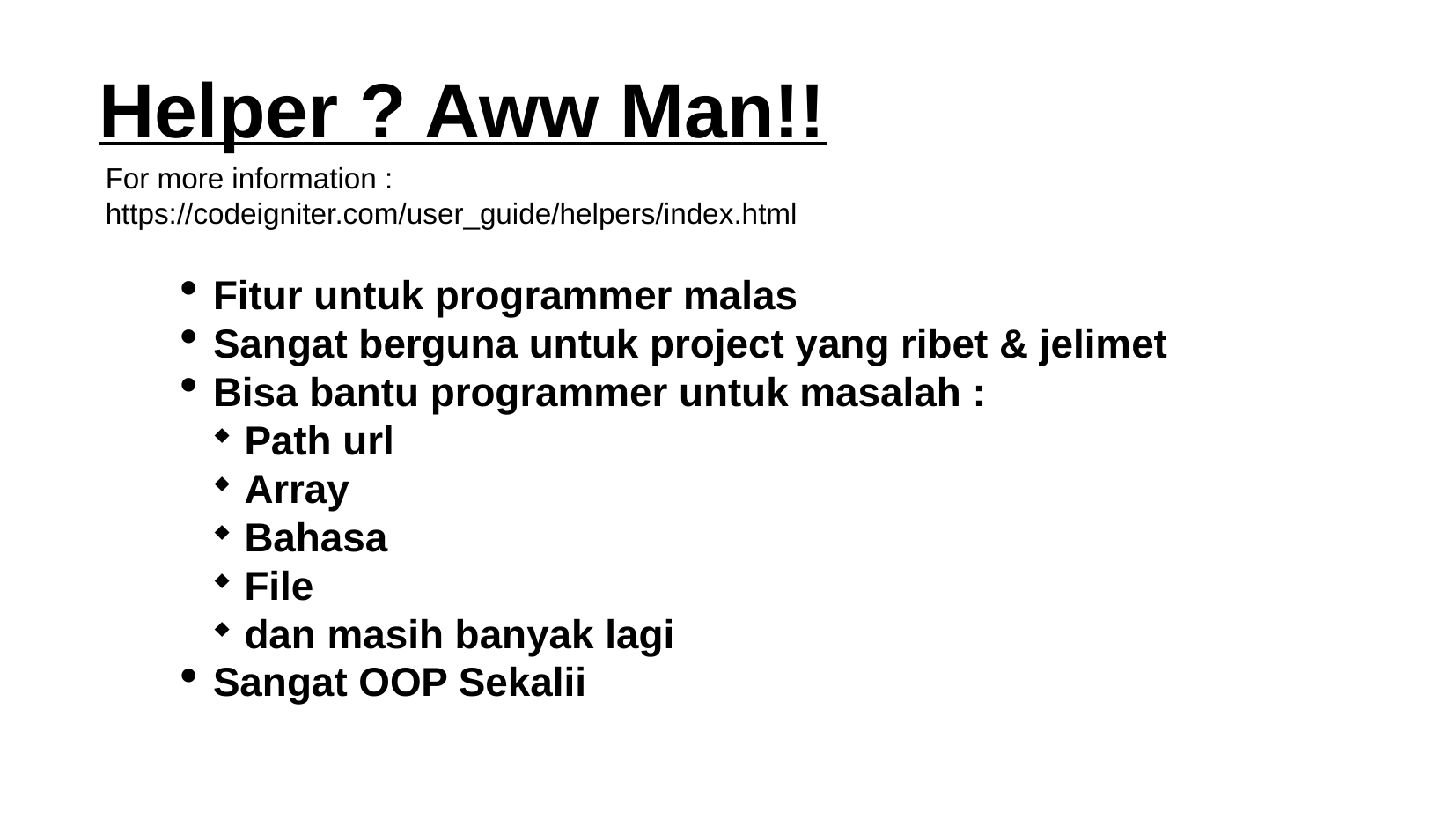

Helper ? Aww Man!!
For more information : https://codeigniter.com/user_guide/helpers/index.html
Fitur untuk programmer malas
Sangat berguna untuk project yang ribet & jelimet
Bisa bantu programmer untuk masalah :
Path url
Array
Bahasa
File
dan masih banyak lagi
Sangat OOP Sekalii